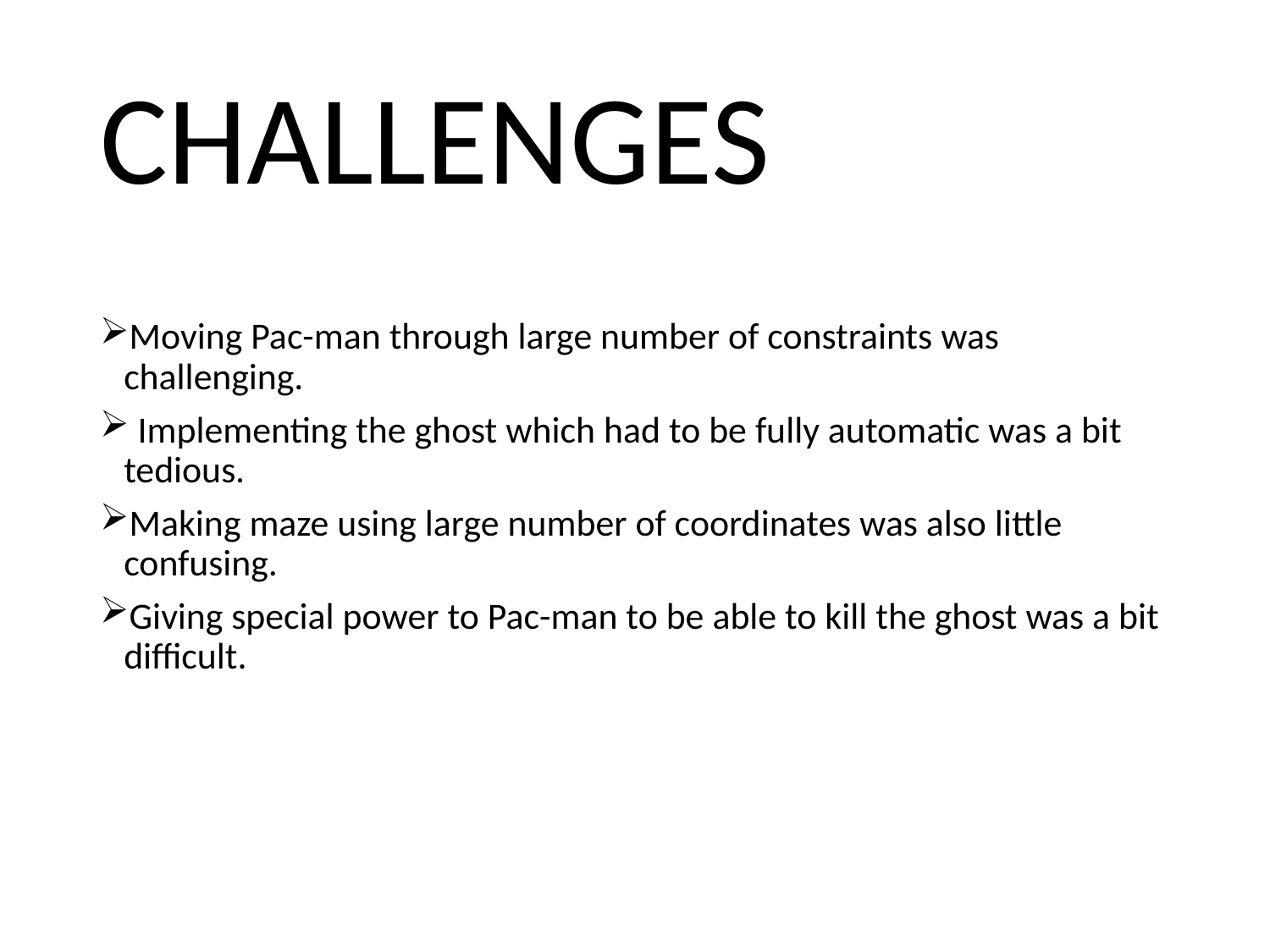

# CHALLENGES

Moving Pac-man through large number of constraints was challenging.
 Implementing the ghost which had to be fully automatic was a bit tedious.
Making maze using large number of coordinates was also little confusing.
Giving special power to Pac-man to be able to kill the ghost was a bit difficult.